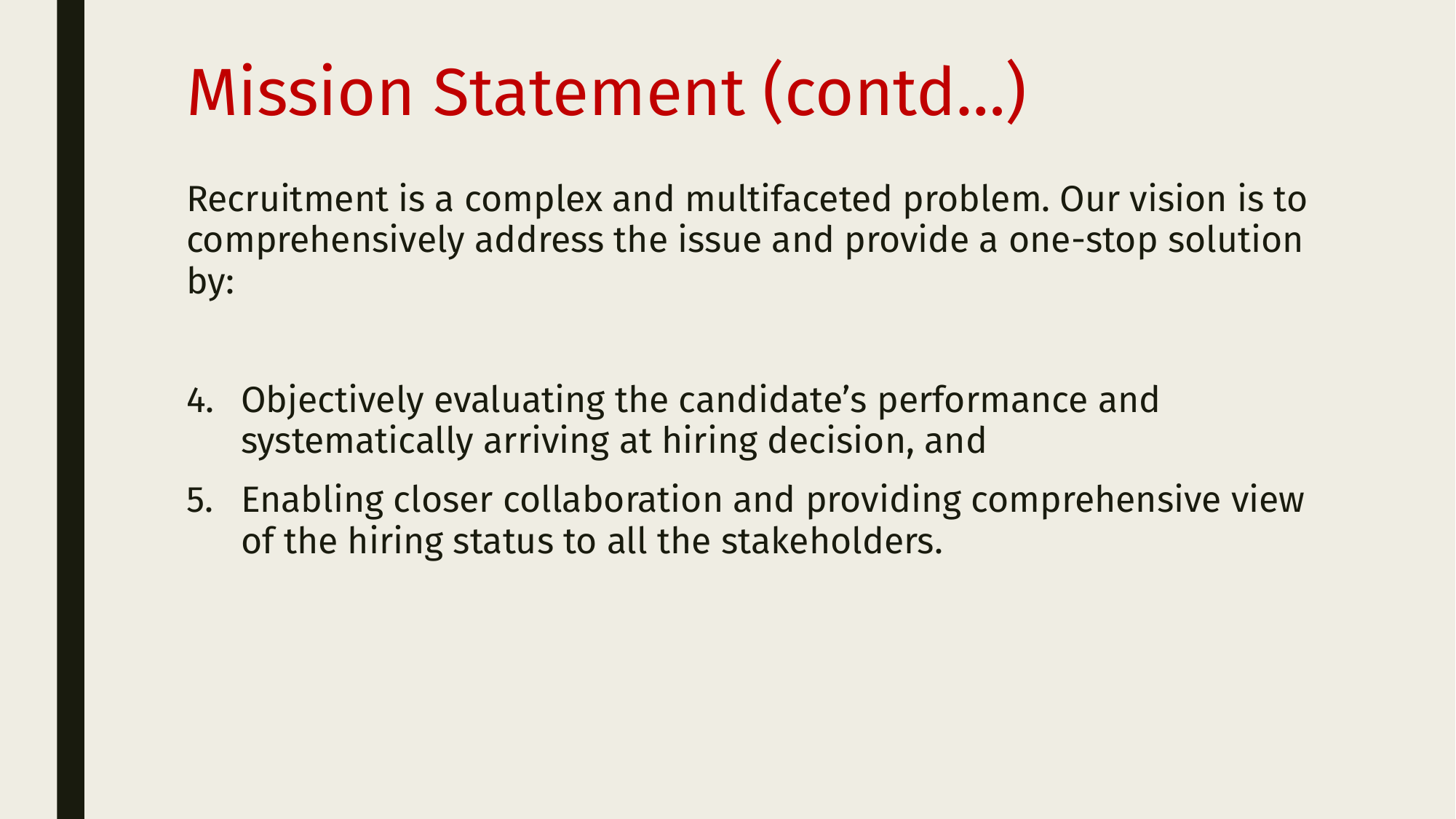

# Mission Statement (contd…)
Recruitment is a complex and multifaceted problem. Our vision is to comprehensively address the issue and provide a one-stop solution by:

Objectively evaluating the candidate’s performance and systematically arriving at hiring decision, and
Enabling closer collaboration and providing comprehensive view of the hiring status to all the stakeholders.